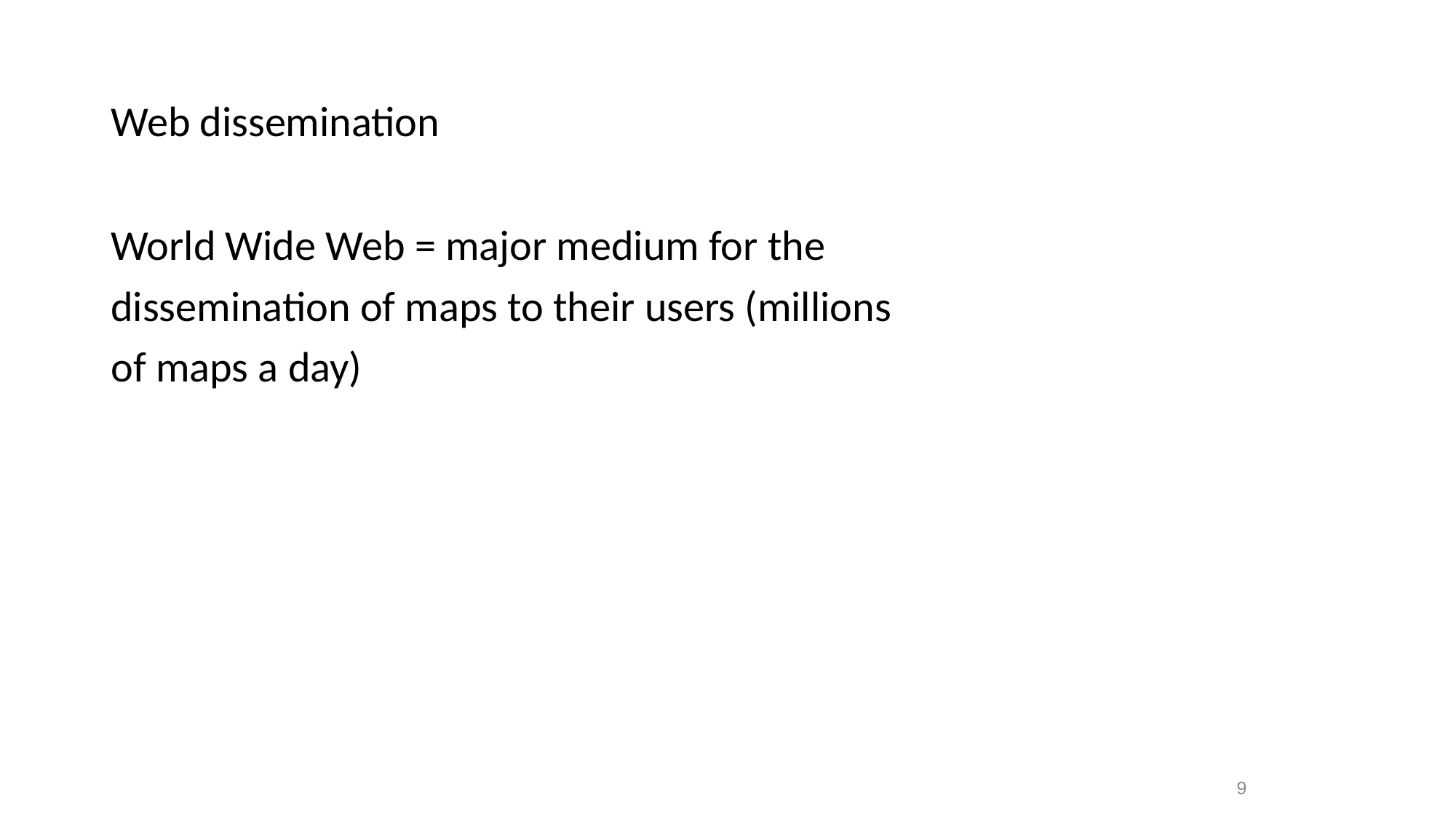

# Web dissemination
World Wide Web = major medium for the
dissemination of maps to their users (millions
of maps a day)
9